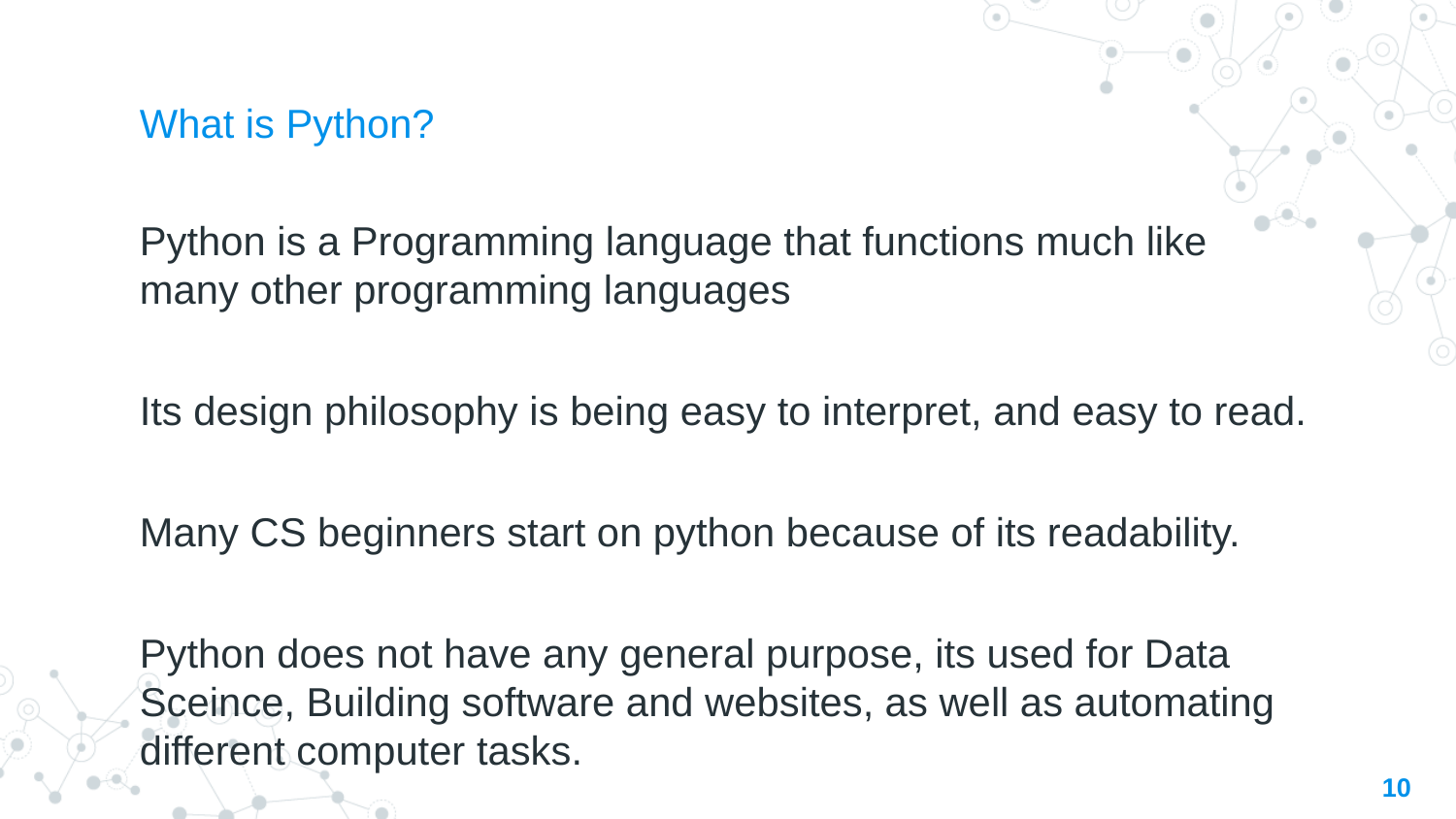

# What is Python?
Python is a Programming language that functions much like many other programming languages

Its design philosophy is being easy to interpret, and easy to read.

Many CS beginners start on python because of its readability.

Python does not have any general purpose, its used for Data Sceince, Building software and websites, as well as automating different computer tasks.
10